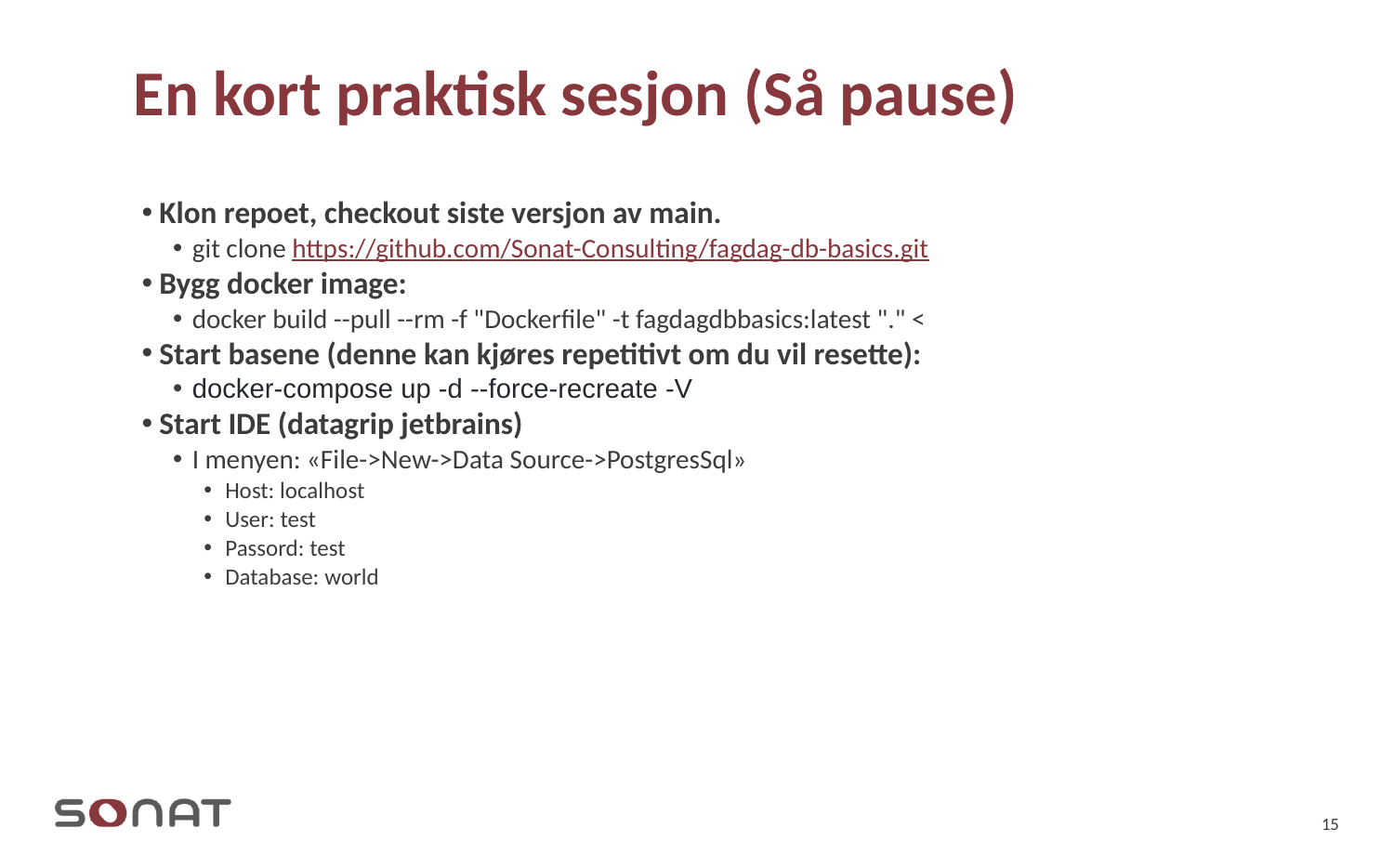

# En kort praktisk sesjon (Så pause)
Klon repoet, checkout siste versjon av main.
git clone https://github.com/Sonat-Consulting/fagdag-db-basics.git
Bygg docker image:
docker build --pull --rm -f "Dockerfile" -t fagdagdbbasics:latest "." <
Start basene (denne kan kjøres repetitivt om du vil resette):
docker-compose up -d --force-recreate -V
Start IDE (datagrip jetbrains)
I menyen: «File->New->Data Source->PostgresSql»
Host: localhost
User: test
Passord: test
Database: world
15